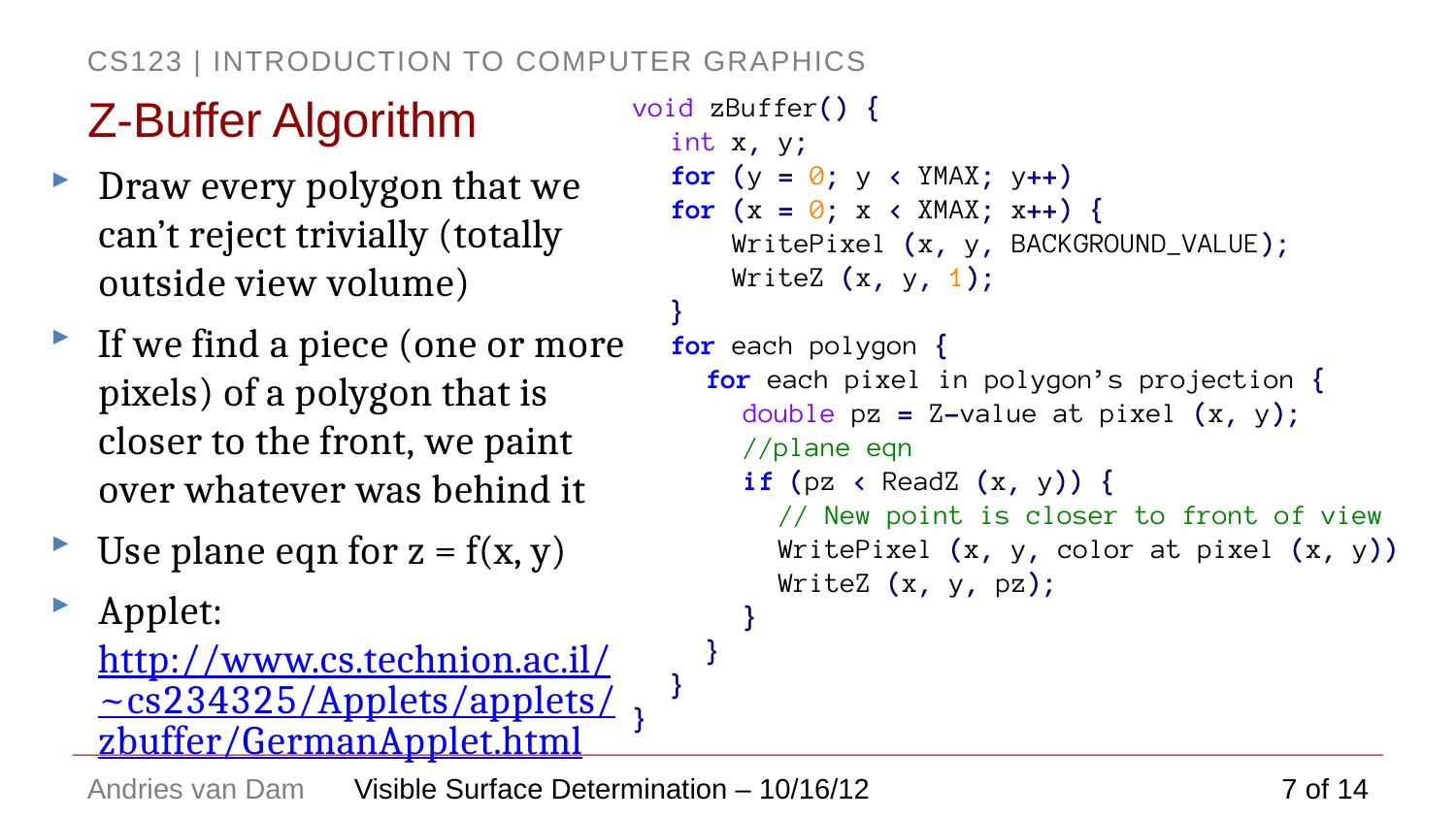

# Z-Buffer Algorithm
void zBuffer() {
	int x, y;
	for (y = 0; y < YMAX; y++)
	for (x = 0; x < XMAX; x++) {
	    WritePixel (x, y, BACKGROUND_VALUE);
	    WriteZ (x, y, 1);
	}
	for each polygon {
		for each pixel in polygon’s projection {
			double pz = Z-value at pixel (x, y); 				//plane eqn
			if (pz < ReadZ (x, y)) {
				// New point is closer to front of view
				WritePixel (x, y, color at pixel (x, y))
				WriteZ (x, y, pz);
			}
		}
	}
}
Draw every polygon that we can’t reject trivially (totally outside view volume)
If we find a piece (one or more pixels) of a polygon that is closer to the front, we paint over whatever was behind it
Use plane eqn for z = f(x, y)
Applet: http://www.cs.technion.ac.il/~cs234325/Applets/applets/zbuffer/GermanApplet.html
7 of 14
Visible Surface Determination – 10/16/12